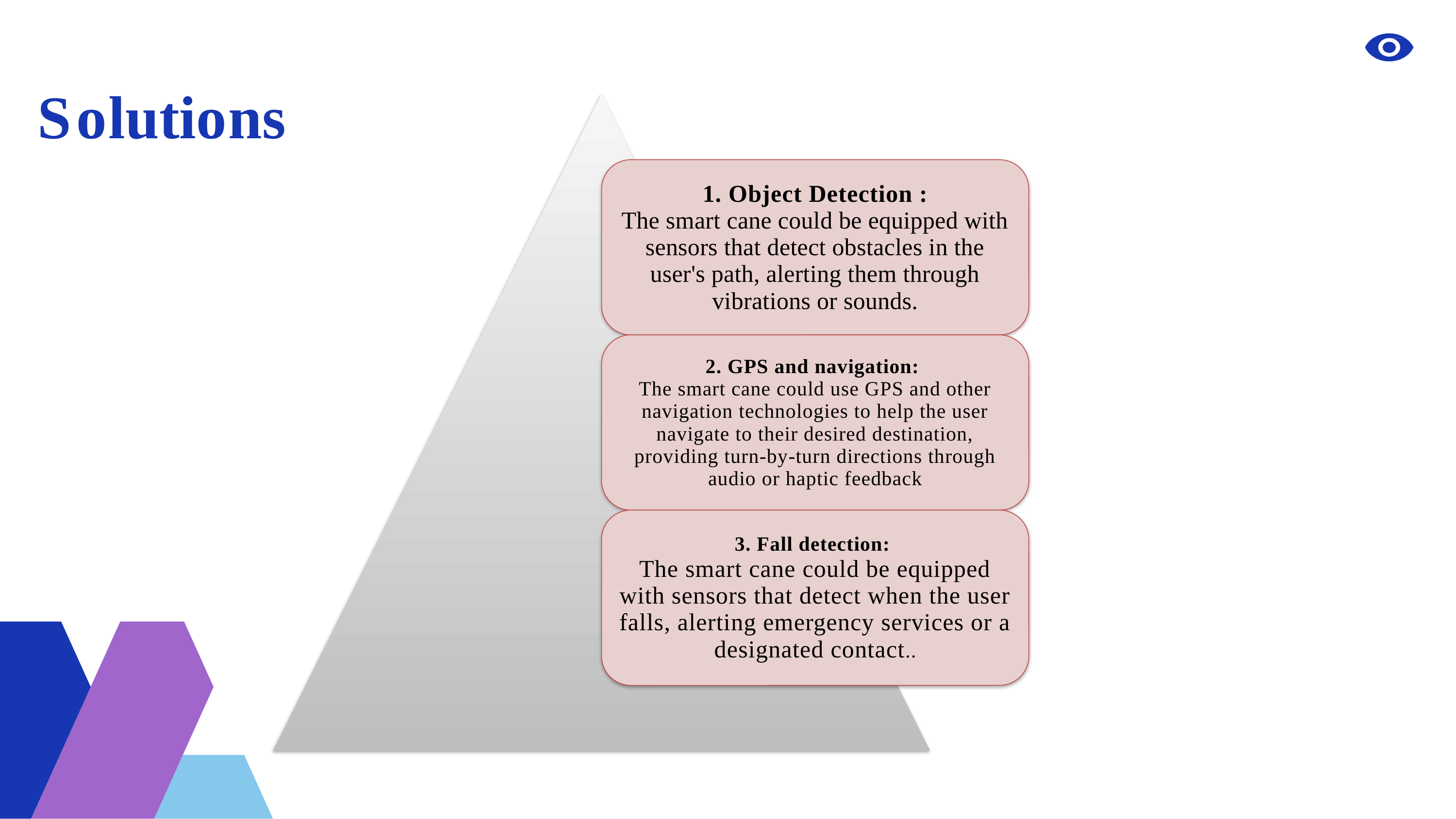

# Solutions

1. Object Detection :
The smart cane could be equipped with sensors that detect obstacles in the user's path, alerting them through vibrations or sounds.
2. GPS and navigation:
The smart cane could use GPS and other navigation technologies to help the user navigate to their desired destination, providing turn-by-turn directions through audio or haptic feedback
3. Fall detection:
The smart cane could be equipped with sensors that detect when the user falls, alerting emergency services or a designated contact..